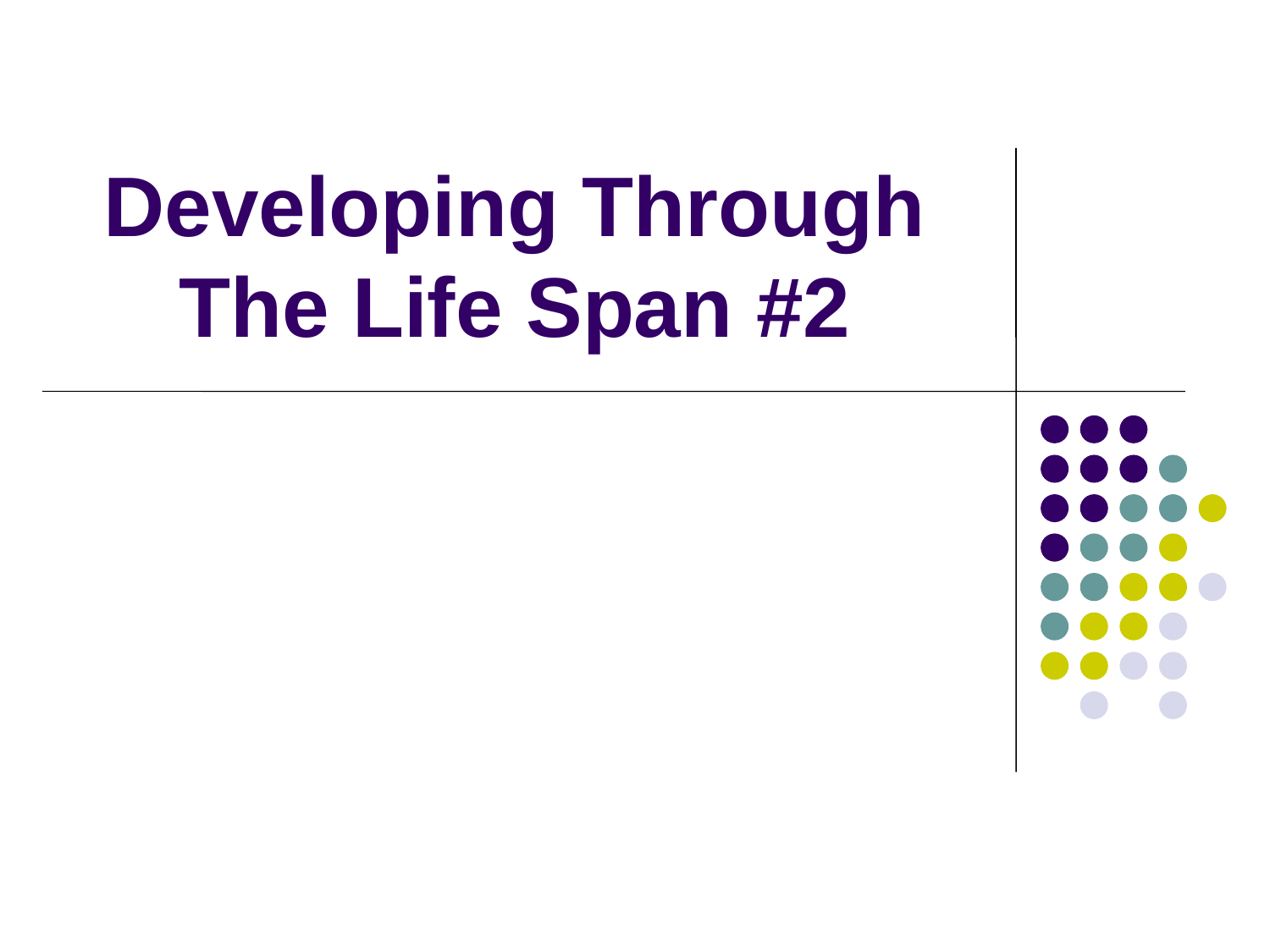

# Developing Through The Life Span #2